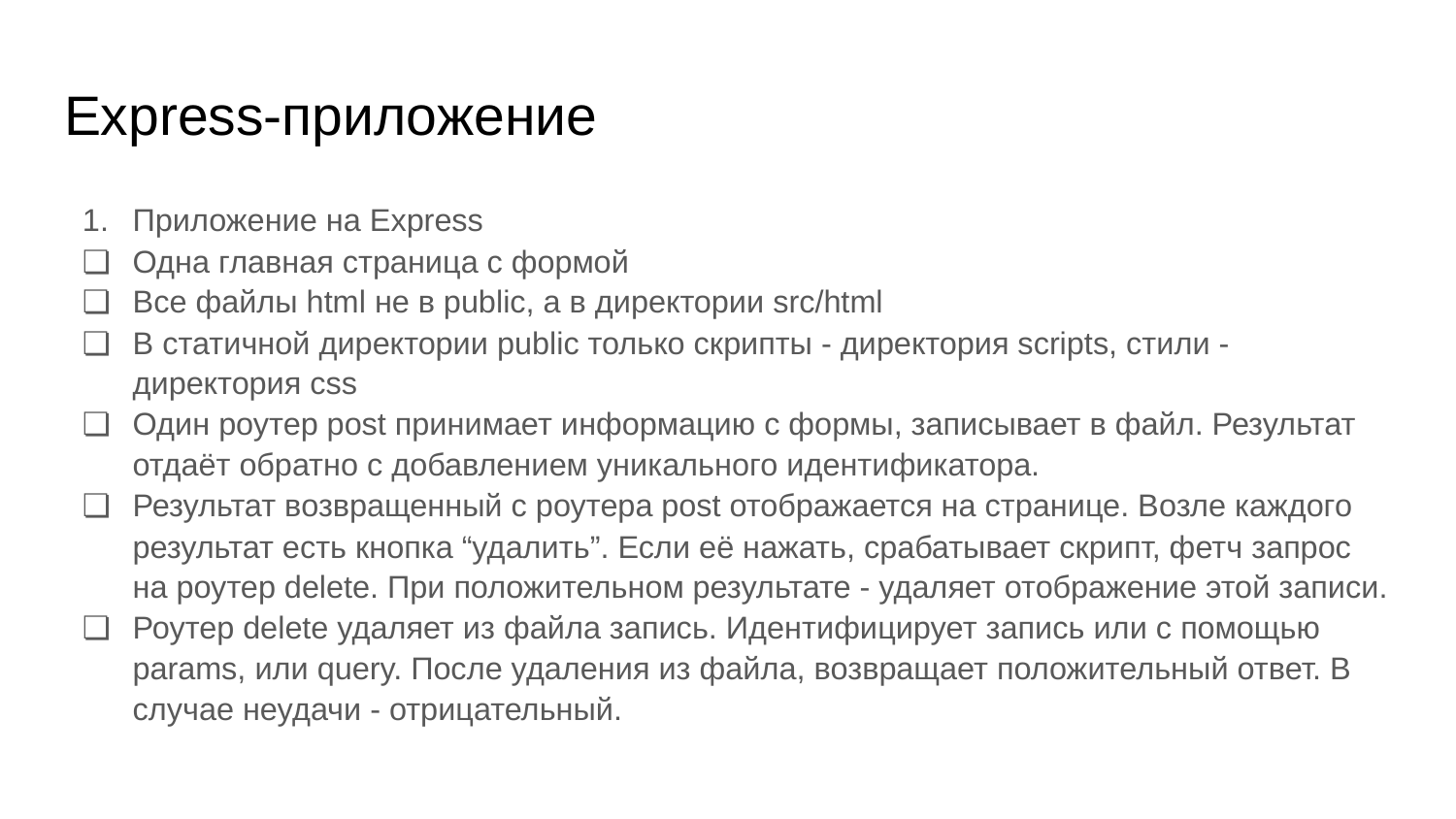

# Express-приложение
Приложение на Express
Одна главная страница с формой
Все файлы html не в public, а в директории src/html
В статичной директории public только скрипты - директория scripts, стили - директория css
Один роутер post принимает информацию с формы, записывает в файл. Результат отдаёт обратно с добавлением уникального идентификатора.
Результат возвращенный с роутера post отображается на странице. Возле каждого результат есть кнопка “удалить”. Если её нажать, срабатывает скрипт, фетч запрос на роутер delete. При положительном результате - удаляет отображение этой записи.
Роутер delete удаляет из файла запись. Идентифицирует запись или с помощью params, или query. После удаления из файла, возвращает положительный ответ. В случае неудачи - отрицательный.